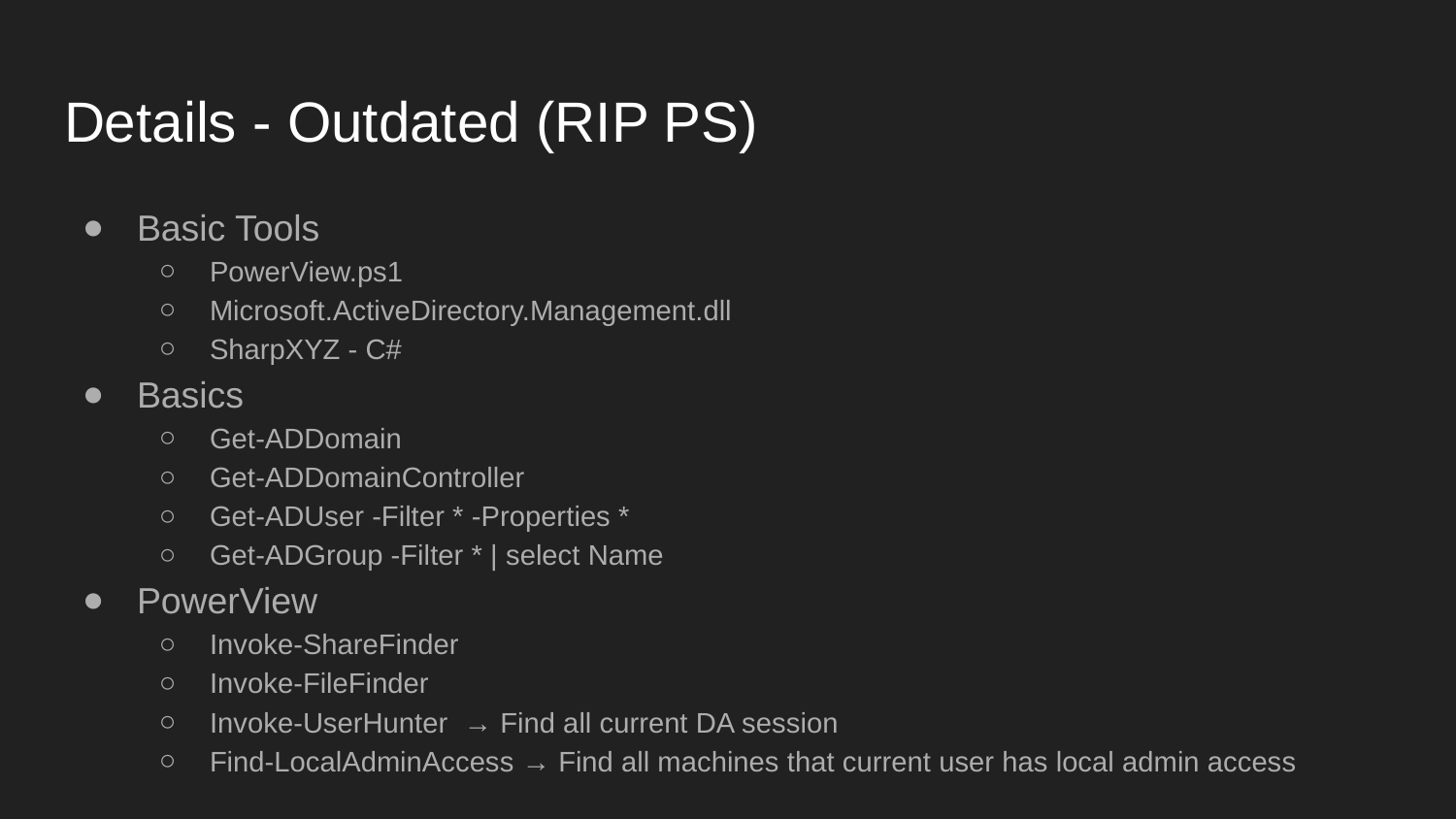

# Details - Outdated (RIP PS)
Basic Tools
PowerView.ps1
Microsoft.ActiveDirectory.Management.dll
SharpXYZ - C#
Basics
Get-ADDomain
Get-ADDomainController
Get-ADUser -Filter * -Properties *
Get-ADGroup -Filter * | select Name
PowerView
Invoke-ShareFinder
Invoke-FileFinder
Invoke-UserHunter  → Find all current DA session
Find-LocalAdminAccess → Find all machines that current user has local admin access